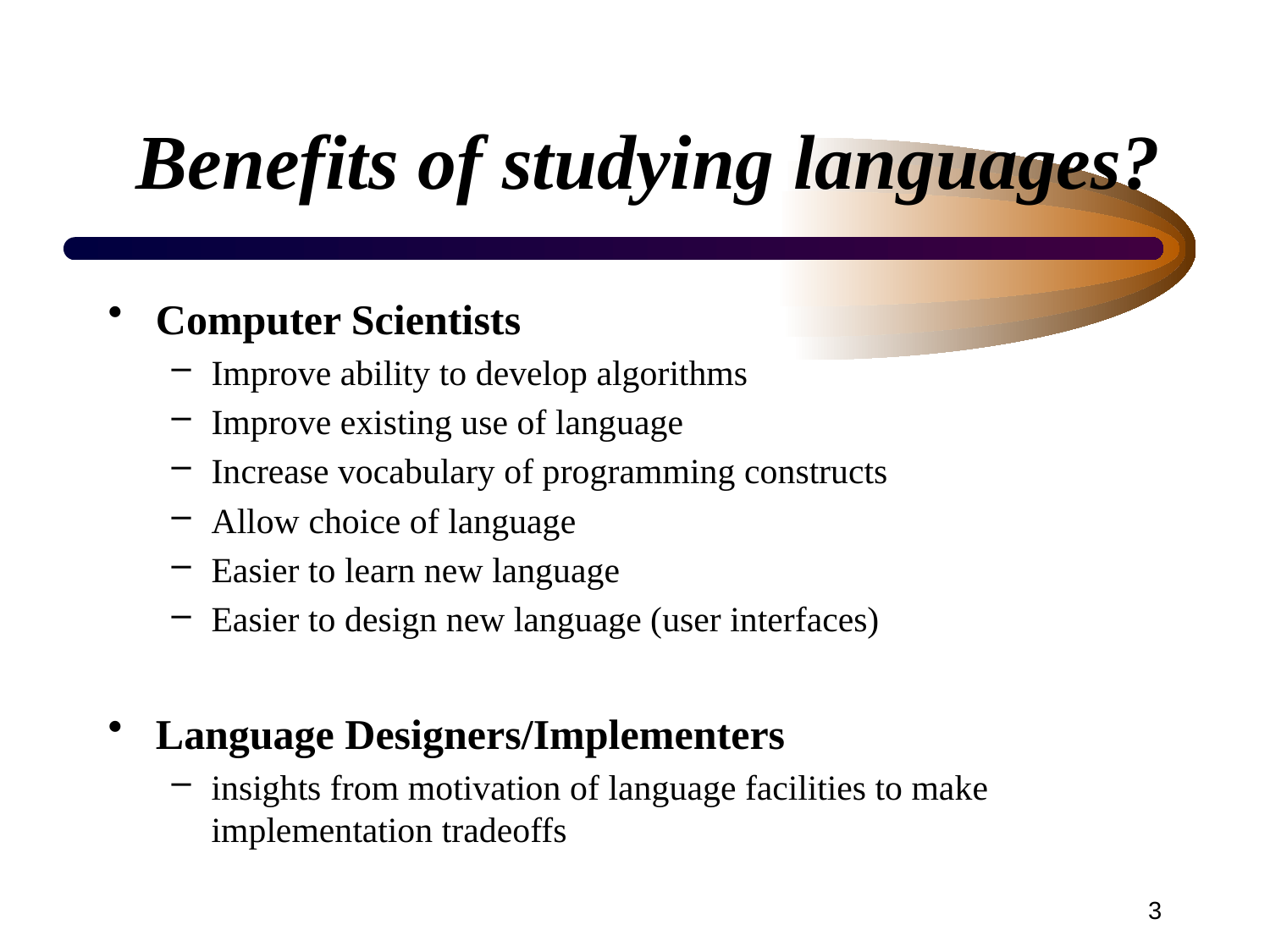

# Benefits of studying languages?
Computer Scientists
Improve ability to develop algorithms
Improve existing use of language
Increase vocabulary of programming constructs
Allow choice of language
Easier to learn new language
Easier to design new language (user interfaces)

Language Designers/Implementers
insights from motivation of language facilities to make implementation tradeoffs

3